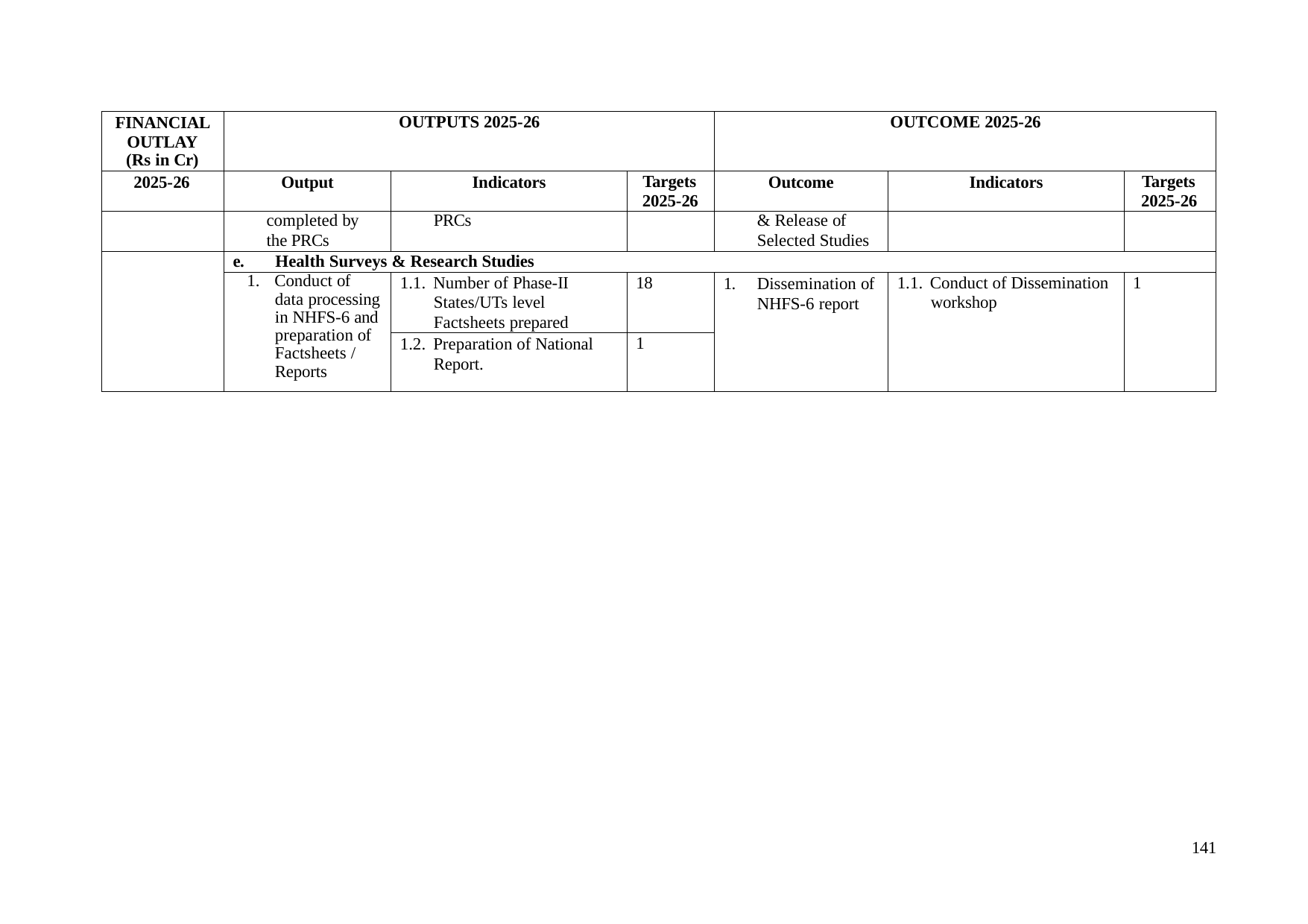

| FINANCIAL OUTLAY (Rs in Cr) | OUTPUTS 2025-26 |  |  | OUTCOME 2025-26 |  |  |
| --- | --- | --- | --- | --- | --- | --- |
| 2025-26 | Output | Indicators | Targets 2025-26 | Outcome | Indicators | Targets 2025-26 |
|  | completed by the PRCs | PRCs |  | & Release of Selected Studies |  |  |
|  | e. Health Surveys & Research Studies |  |  |  |  |  |
|  | 1. Conduct of data processing in NHFS-6 and preparation of Factsheets / Reports | 1.1. Number of Phase-II States/UTs level Factsheets prepared | 18 | 1. Dissemination of NHFS-6 report | 1.1. Conduct of Dissemination workshop | 1 |
|  |  | 1.2. Preparation of National Report. | 1 |  |  |  |
141